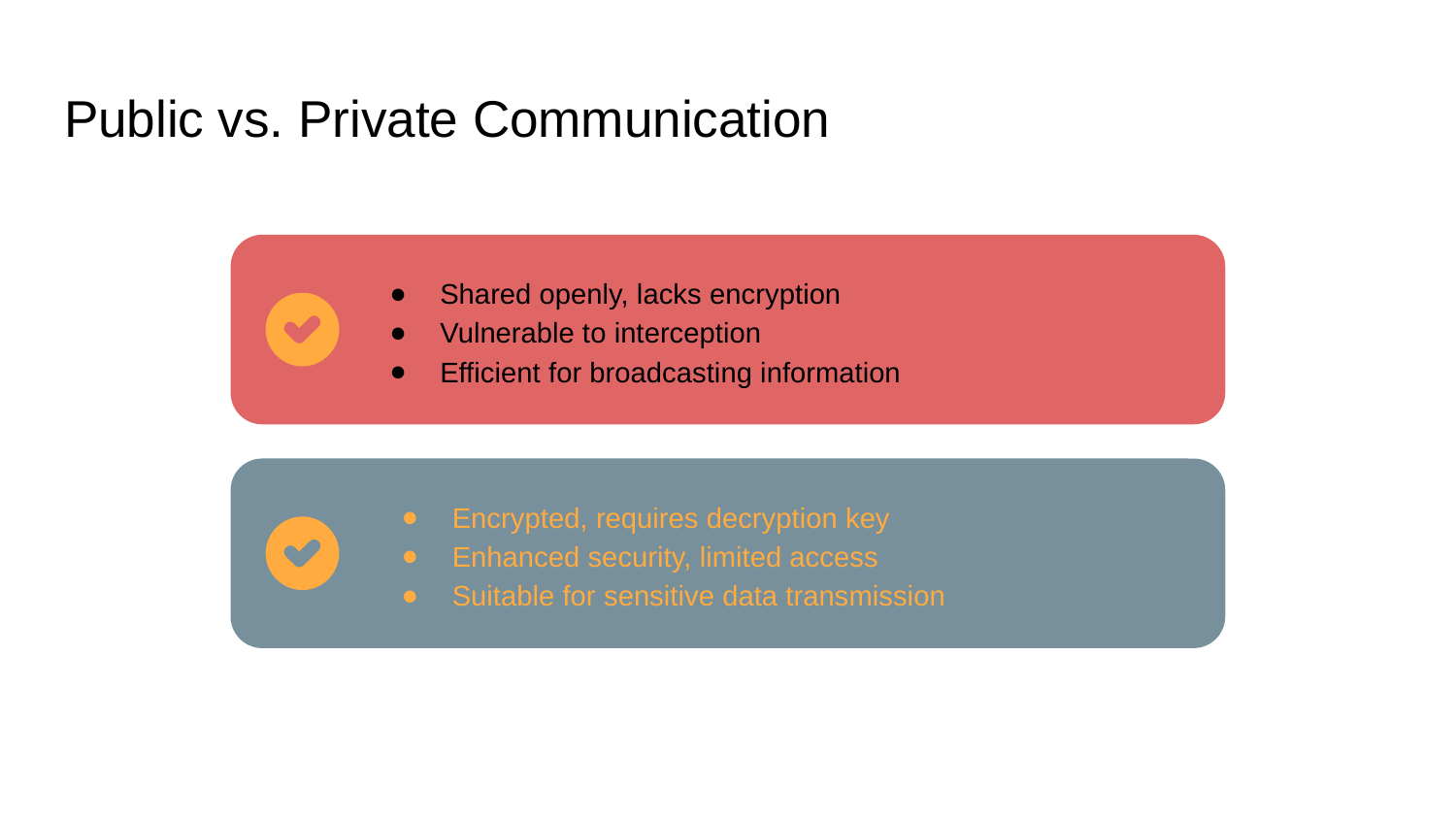

# Public vs. Private Communication

Shared openly, lacks encryption
Vulnerable to interception
Efficient for broadcasting information

Encrypted, requires decryption key
Enhanced security, limited access
Suitable for sensitive data transmission